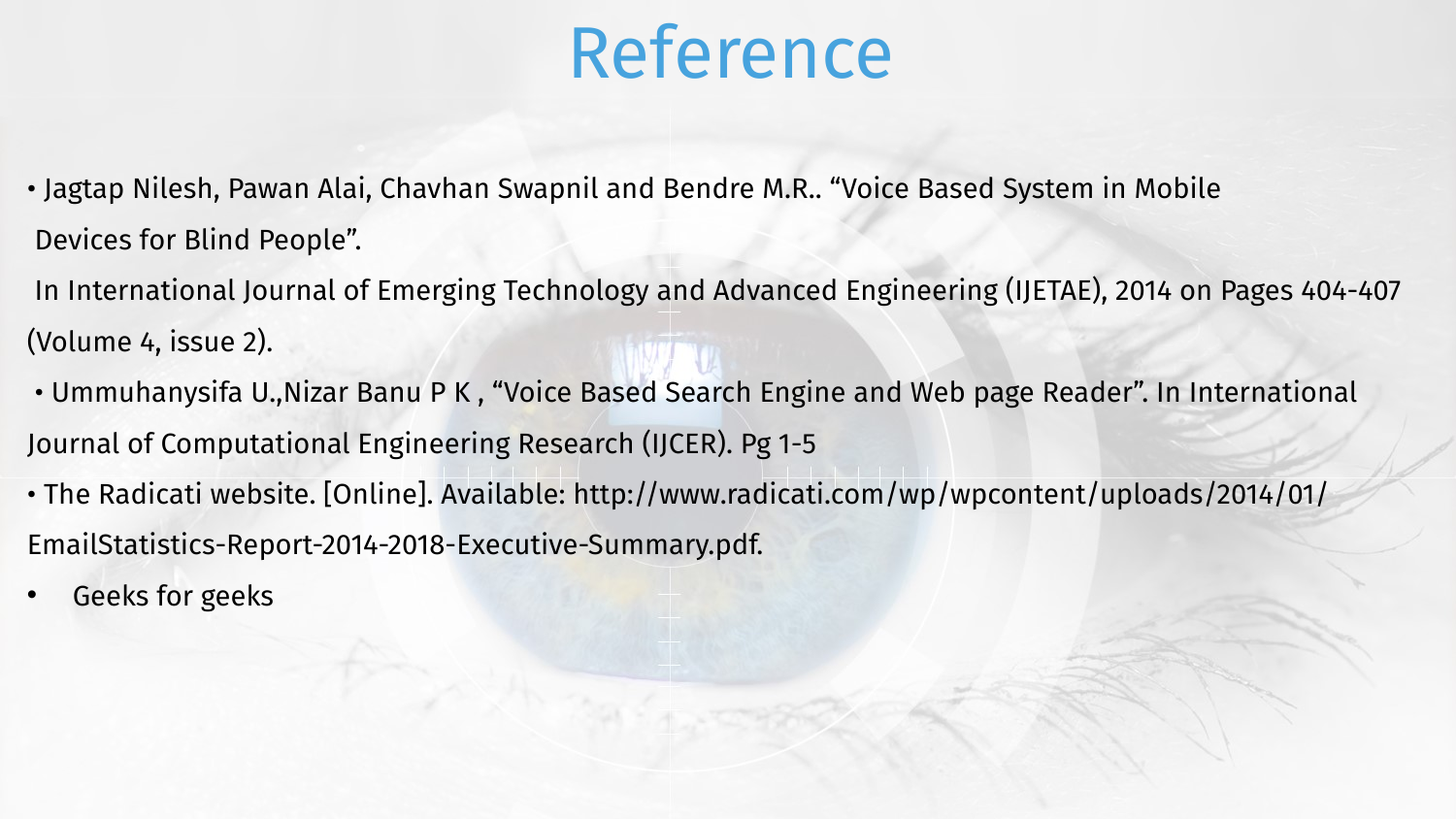

Reference

• Jagtap Nilesh, Pawan Alai, Chavhan Swapnil and Bendre M.R.. “Voice Based System in Mobile
 Devices for Blind People”.
 In International Journal of Emerging Technology and Advanced Engineering (IJETAE), 2014 on Pages 404-407
(Volume 4, issue 2).
 • Ummuhanysifa U.,Nizar Banu P K , “Voice Based Search Engine and Web page Reader”. In International
Journal of Computational Engineering Research (IJCER). Pg 1-5
• The Radicati website. [Online]. Available: http://www.radicati.com/wp/wpcontent/uploads/2014/01/EmailStatistics-Report-2014-2018-Executive-Summary.pdf.
Geeks for geeks